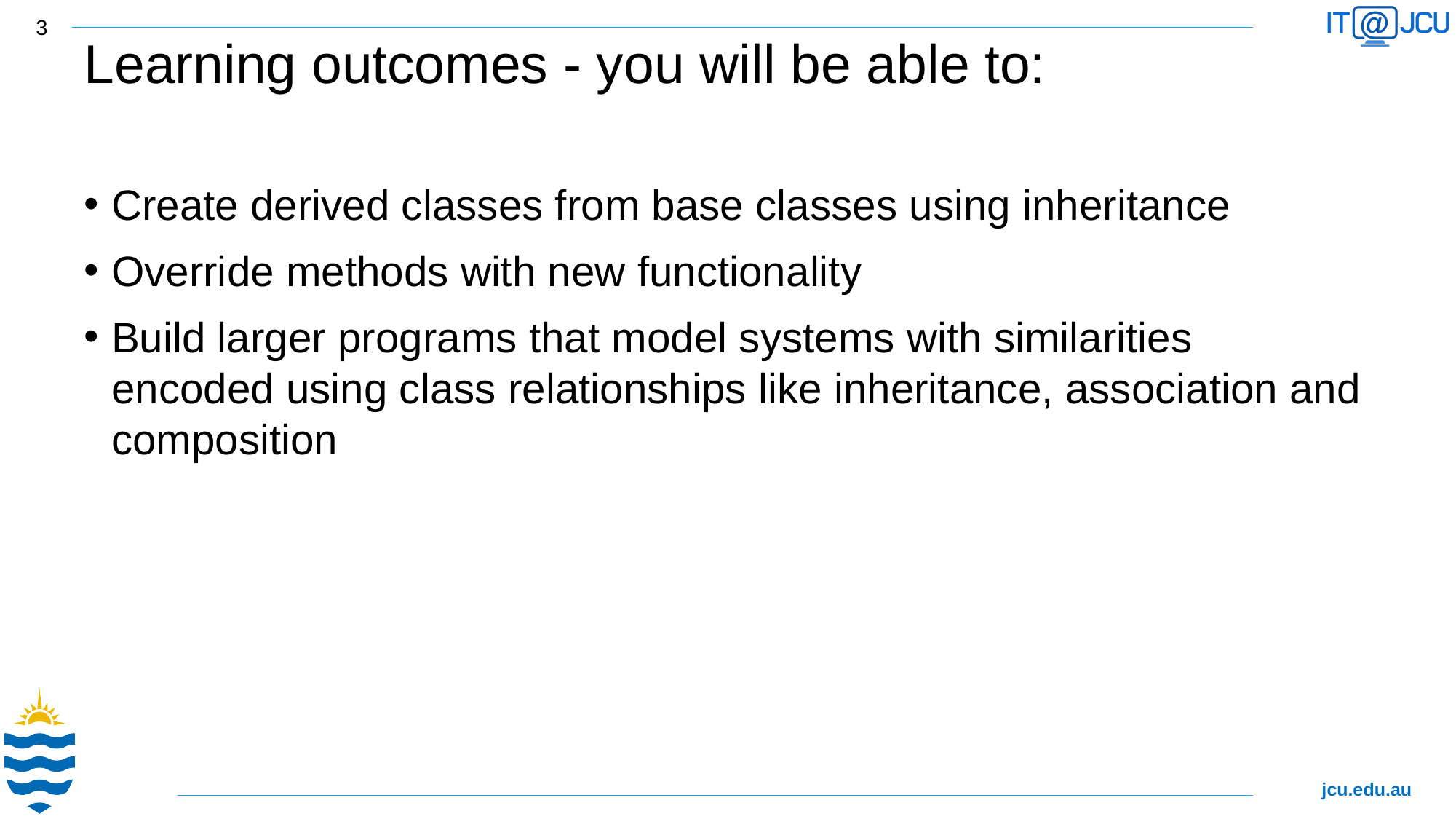

3
# Learning outcomes - you will be able to:
Create derived classes from base classes using inheritance
Override methods with new functionality
Build larger programs that model systems with similarities encoded using class relationships like inheritance, association and composition